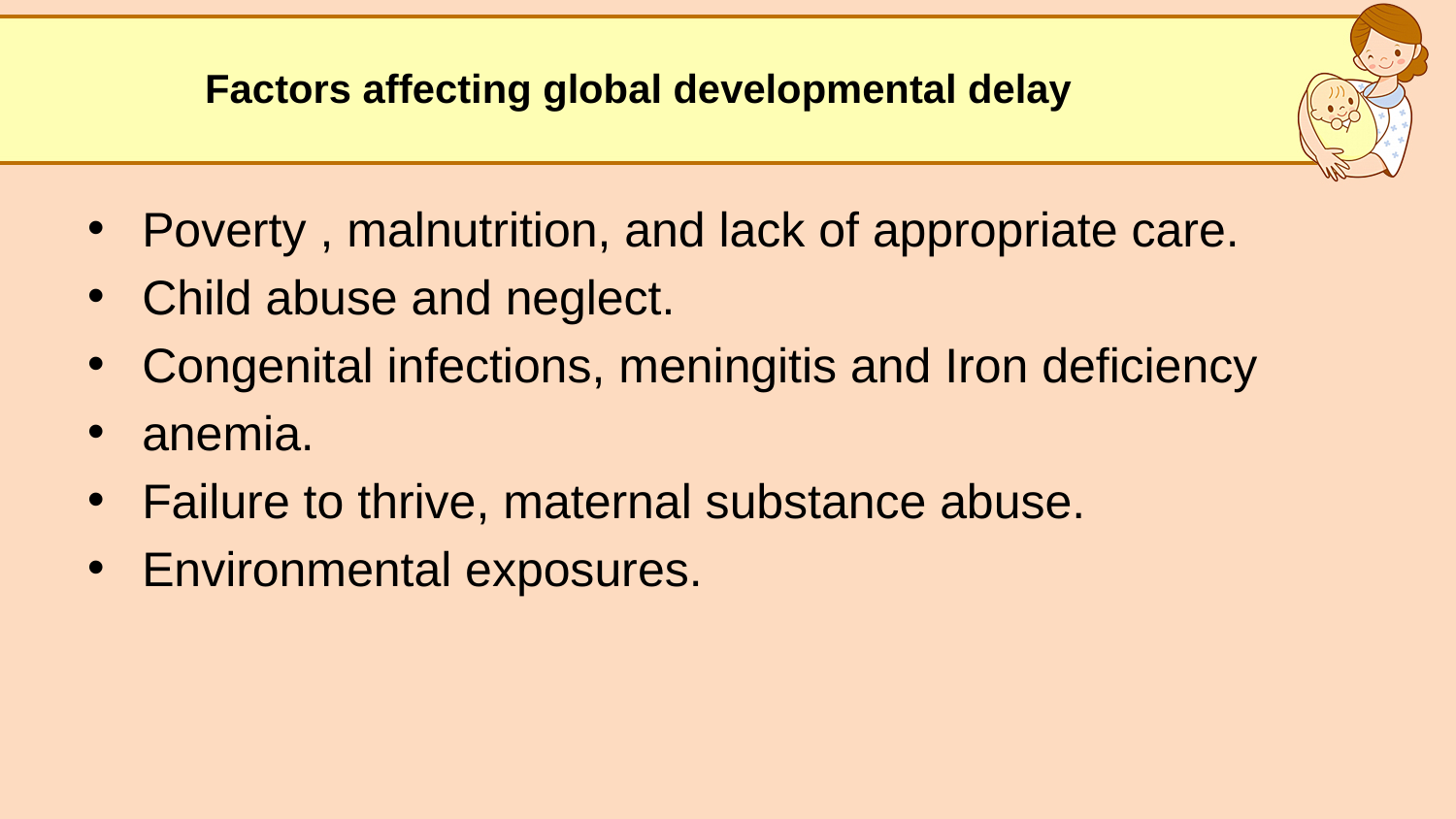

# Factors affecting global developmental delay
Poverty , malnutrition, and lack of appropriate care.
Child abuse and neglect.
Congenital infections, meningitis and Iron deficiency
anemia.
Failure to thrive, maternal substance abuse.
Environmental exposures.